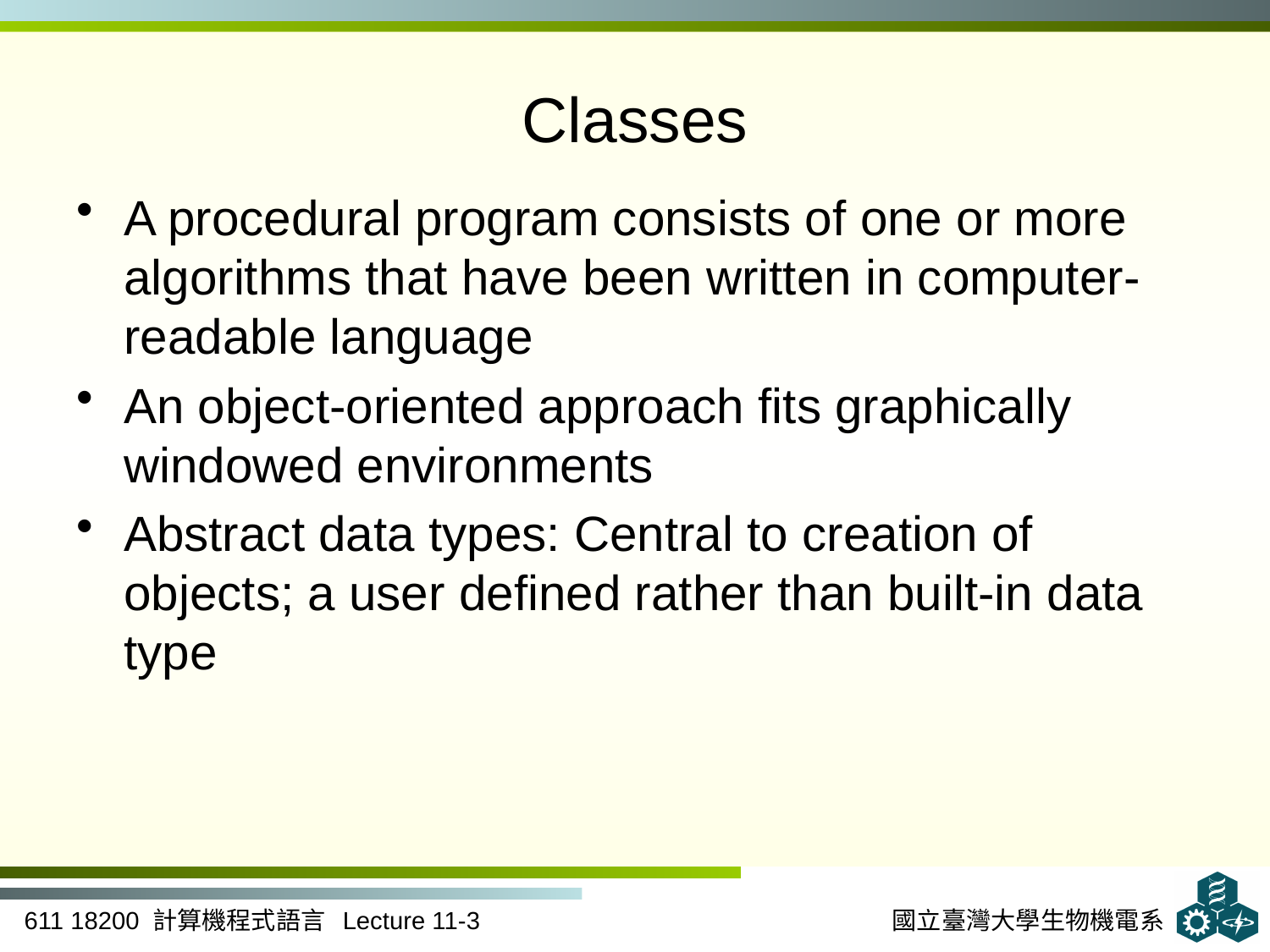

# Classes
A procedural program consists of one or more algorithms that have been written in computer-readable language
An object-oriented approach fits graphically windowed environments
Abstract data types: Central to creation of objects; a user defined rather than built-in data type
3